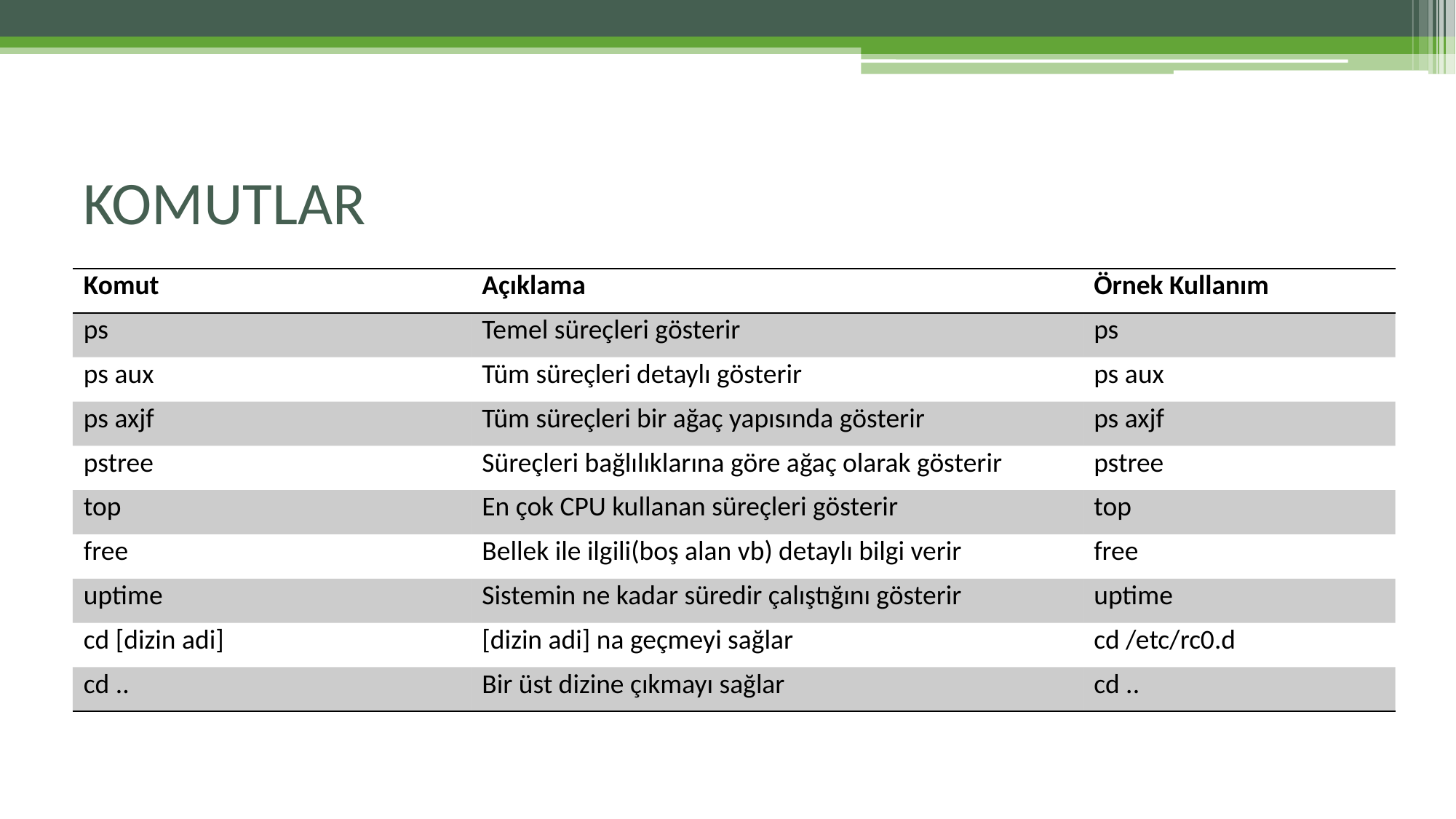

# KOMUTLAR
| Komut | Açıklama | Örnek Kullanım |
| --- | --- | --- |
| ps | Temel süreçleri gösterir | ps |
| ps aux | Tüm süreçleri detaylı gösterir | ps aux |
| ps axjf | Tüm süreçleri bir ağaç yapısında gösterir | ps axjf |
| pstree | Süreçleri bağlılıklarına göre ağaç olarak gösterir | pstree |
| top | En çok CPU kullanan süreçleri gösterir | top |
| free | Bellek ile ilgili(boş alan vb) detaylı bilgi verir | free |
| uptime | Sistemin ne kadar süredir çalıştığını gösterir | uptime |
| cd [dizin adi] | [dizin adi] na geçmeyi sağlar | cd /etc/rc0.d |
| cd .. | Bir üst dizine çıkmayı sağlar | cd .. |